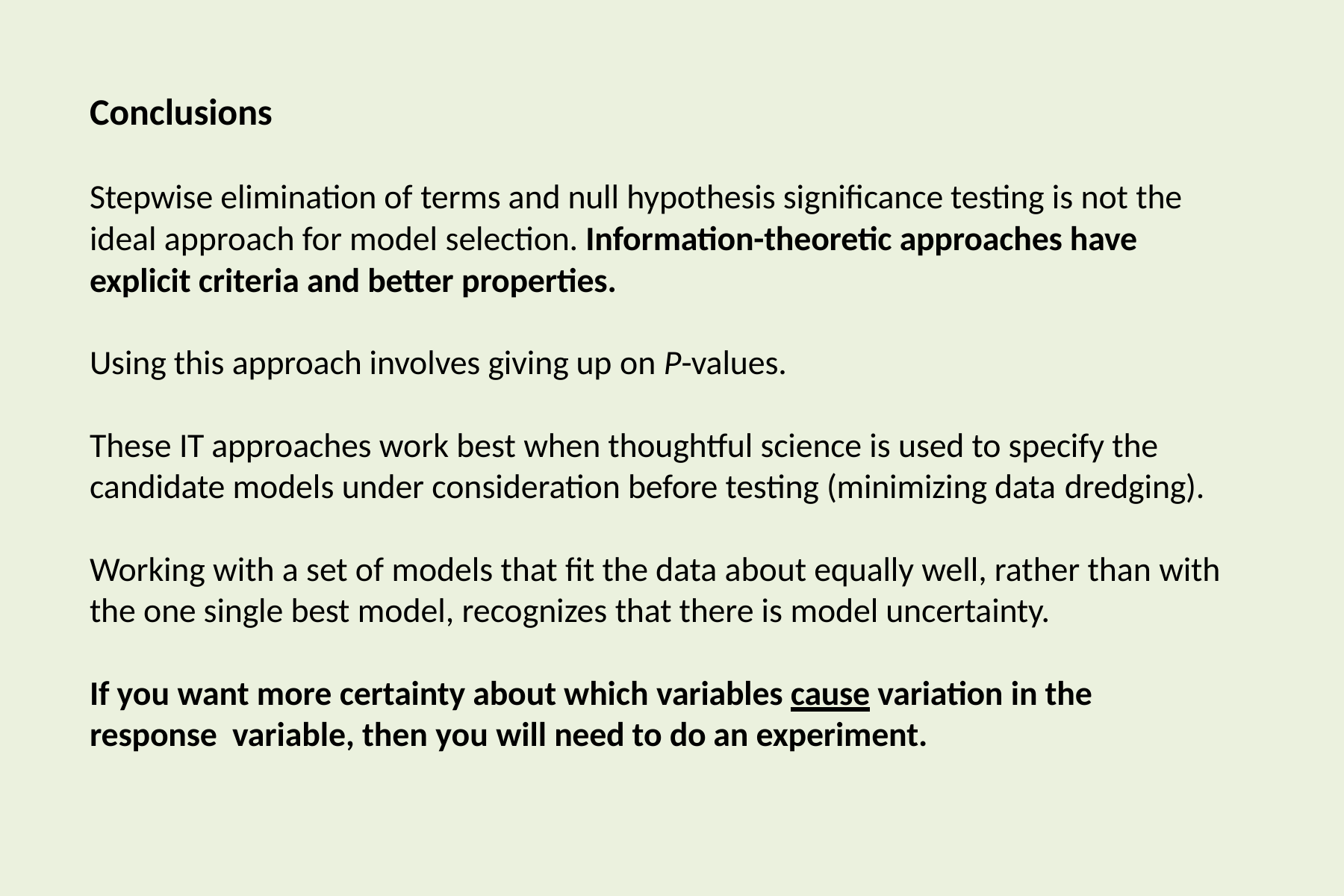

# Conclusions
Stepwise elimination of terms and null hypothesis significance testing is not the  ideal approach for model selection. Information-theoretic approaches have explicit criteria and better properties.

Using this approach involves giving up on P-values.

These IT approaches work best when thoughtful science is used to specify the  candidate models under consideration before testing (minimizing data dredging).

Working with a set of models that fit the data about equally well, rather than with  the one single best model, recognizes that there is model uncertainty.

If you want more certainty about which variables cause variation in the response  variable, then you will need to do an experiment.